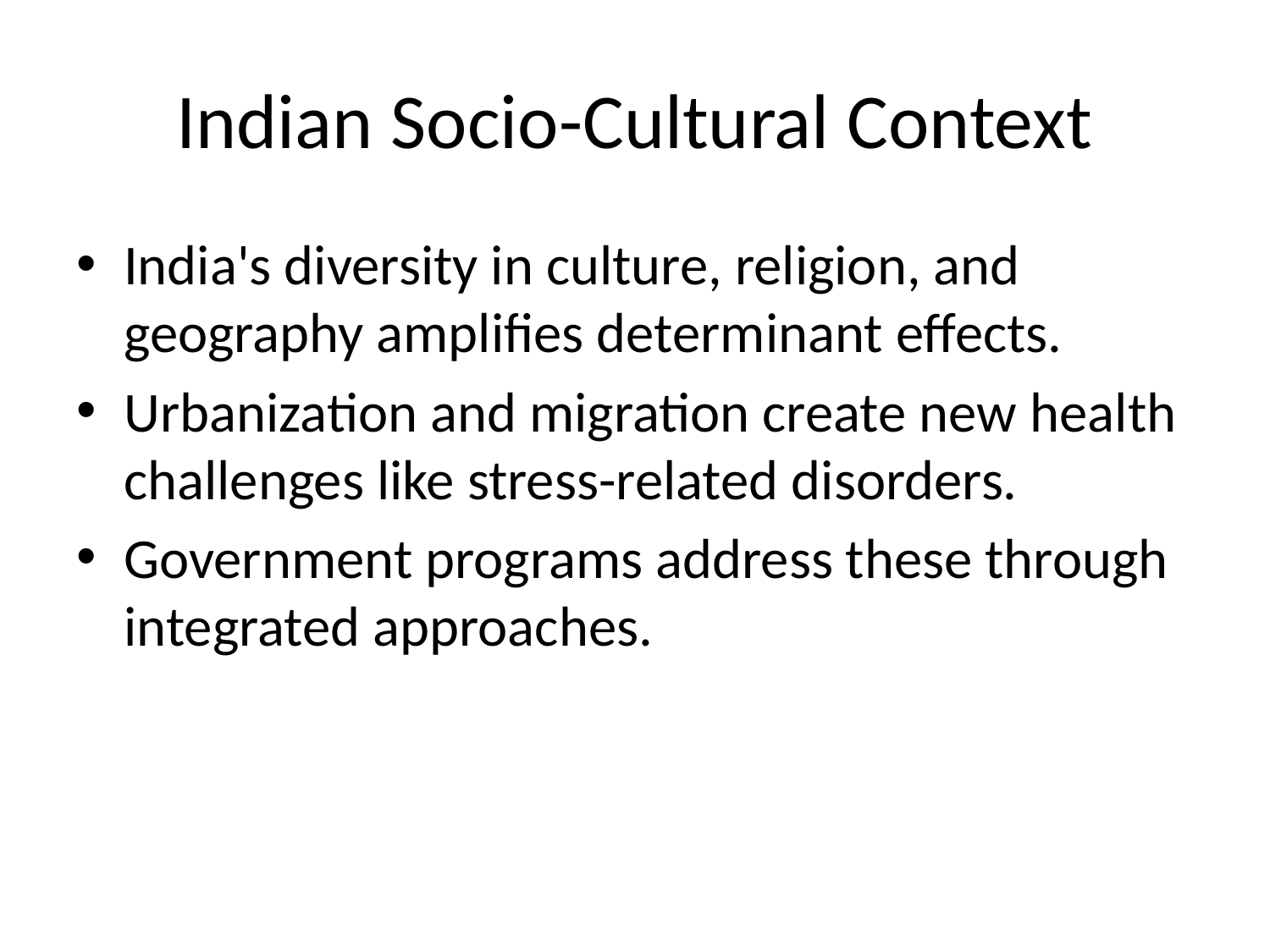

# Indian Socio-Cultural Context
India's diversity in culture, religion, and geography amplifies determinant effects.
Urbanization and migration create new health challenges like stress-related disorders.
Government programs address these through integrated approaches.